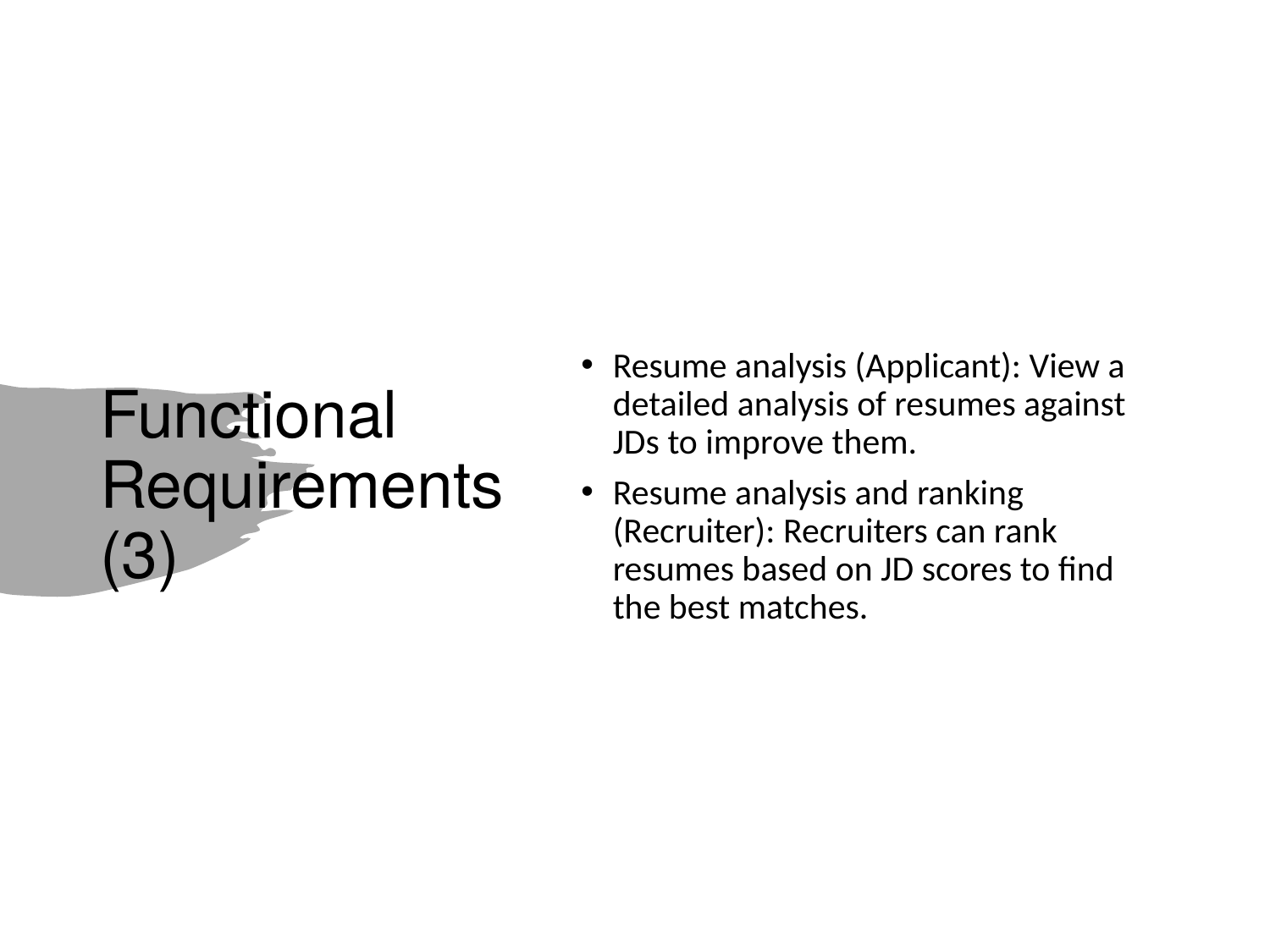

# Functional Requirements (3)
Resume analysis (Applicant): View a detailed analysis of resumes against JDs to improve them.
Resume analysis and ranking (Recruiter): Recruiters can rank resumes based on JD scores to find the best matches.